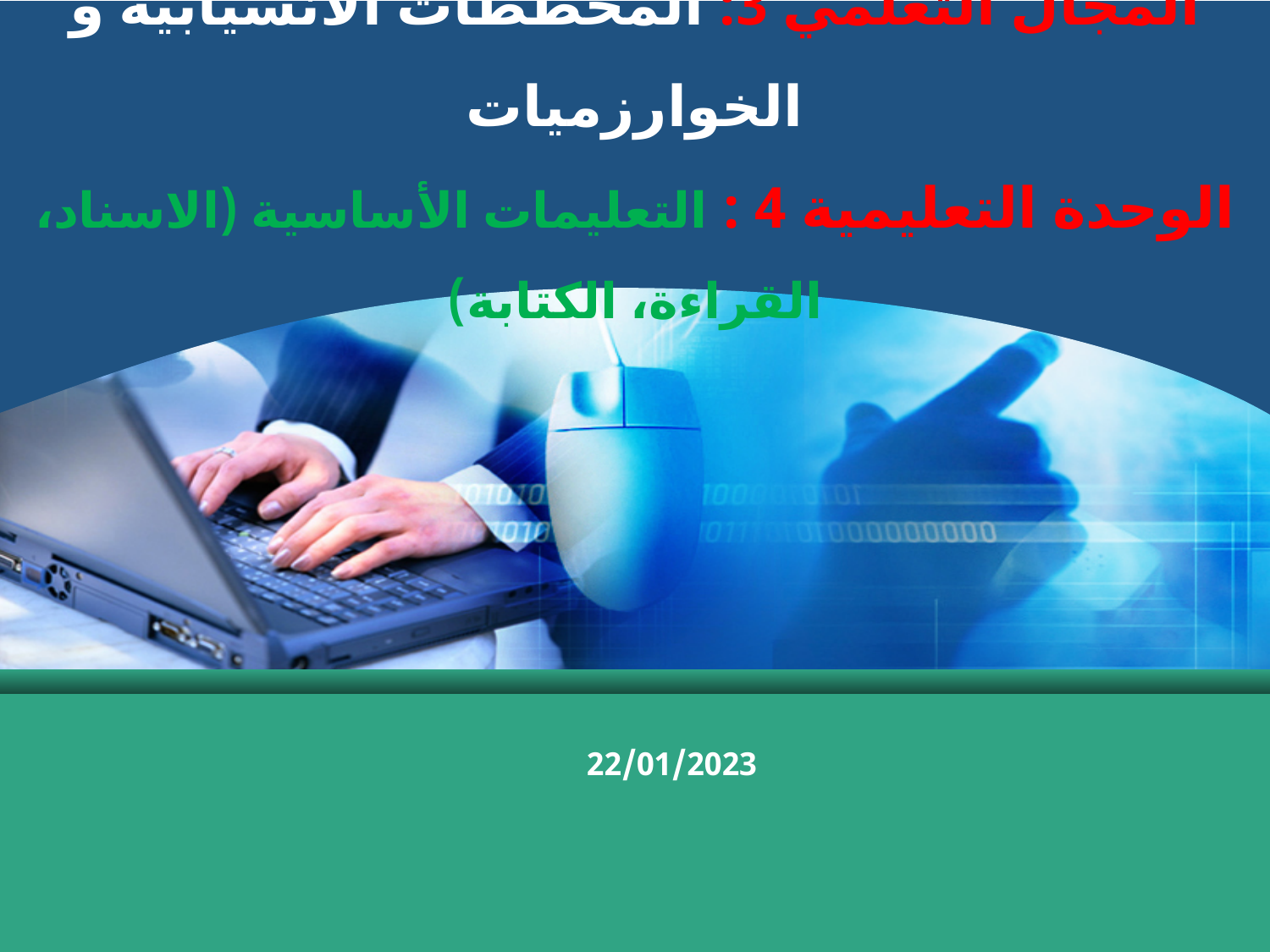

# المجال التعلمي 3: المخططات الانسيابية و الخوارزميات الوحدة التعليمية 4 : التعليمات الأساسية (الاسناد، القراءة، الكتابة)
22/01/2023